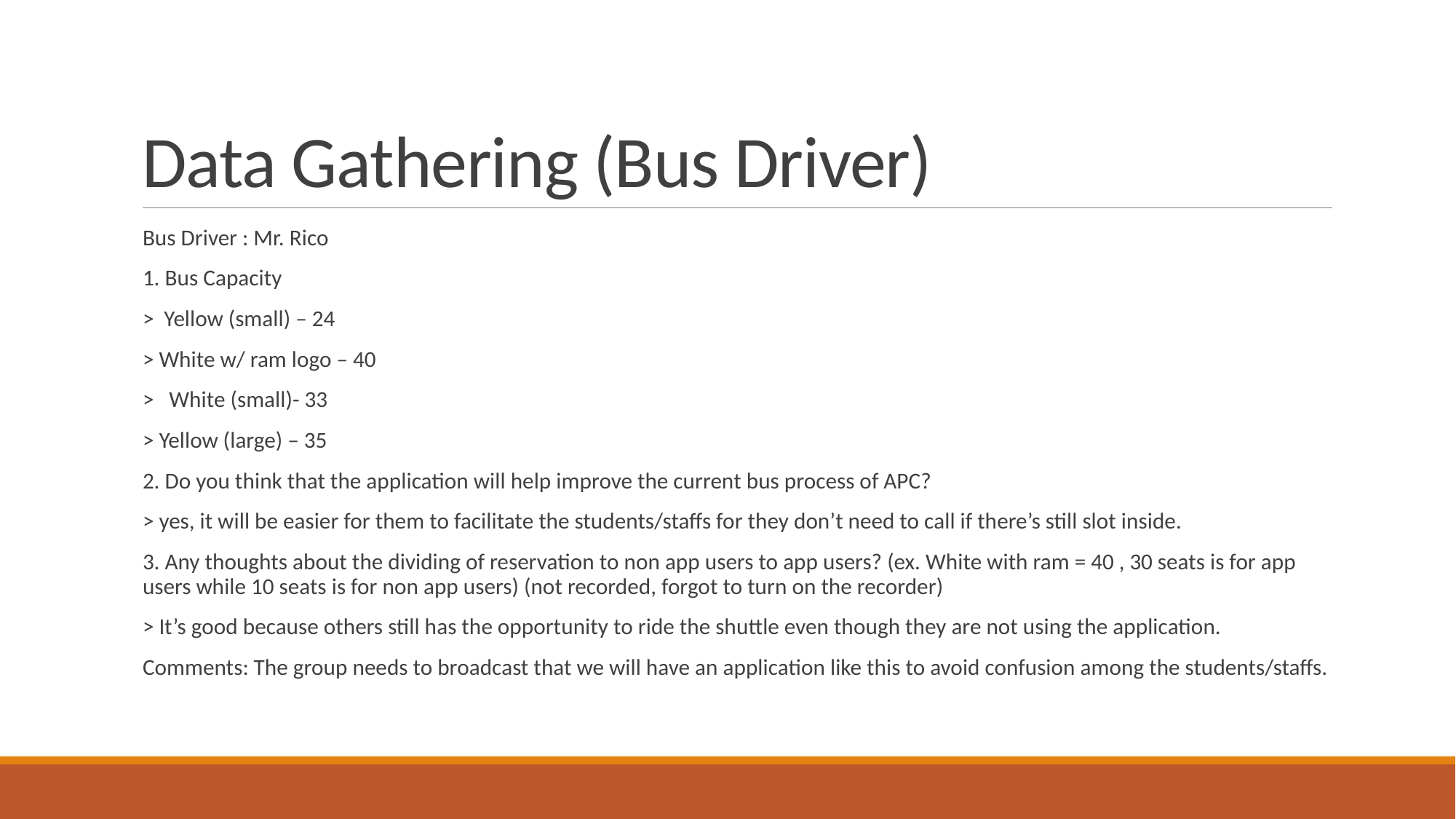

# Data Gathering (Bus Driver)
Bus Driver : Mr. Rico
1. Bus Capacity
>  Yellow (small) – 24
> White w/ ram logo – 40
>   White (small)- 33
> Yellow (large) – 35
2. Do you think that the application will help improve the current bus process of APC?
> yes, it will be easier for them to facilitate the students/staffs for they don’t need to call if there’s still slot inside.
3. Any thoughts about the dividing of reservation to non app users to app users? (ex. White with ram = 40 , 30 seats is for app users while 10 seats is for non app users) (not recorded, forgot to turn on the recorder)
> It’s good because others still has the opportunity to ride the shuttle even though they are not using the application.
Comments: The group needs to broadcast that we will have an application like this to avoid confusion among the students/staffs.